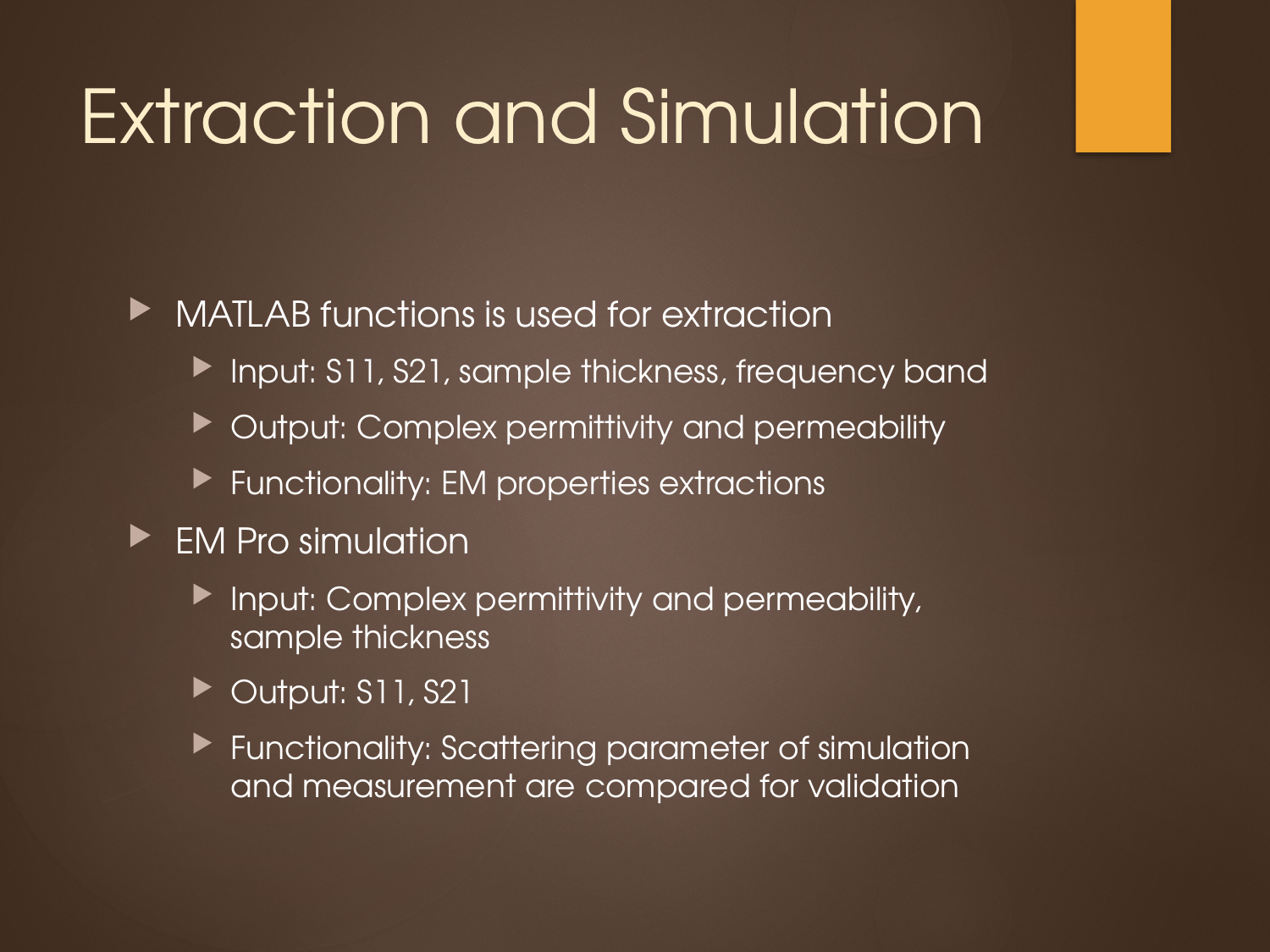

# Extraction and Simulation
MATLAB functions is used for extraction
Input: S11, S21, sample thickness, frequency band
Output: Complex permittivity and permeability
Functionality: EM properties extractions
EM Pro simulation
Input: Complex permittivity and permeability, sample thickness
Output: S11, S21
Functionality: Scattering parameter of simulation and measurement are compared for validation